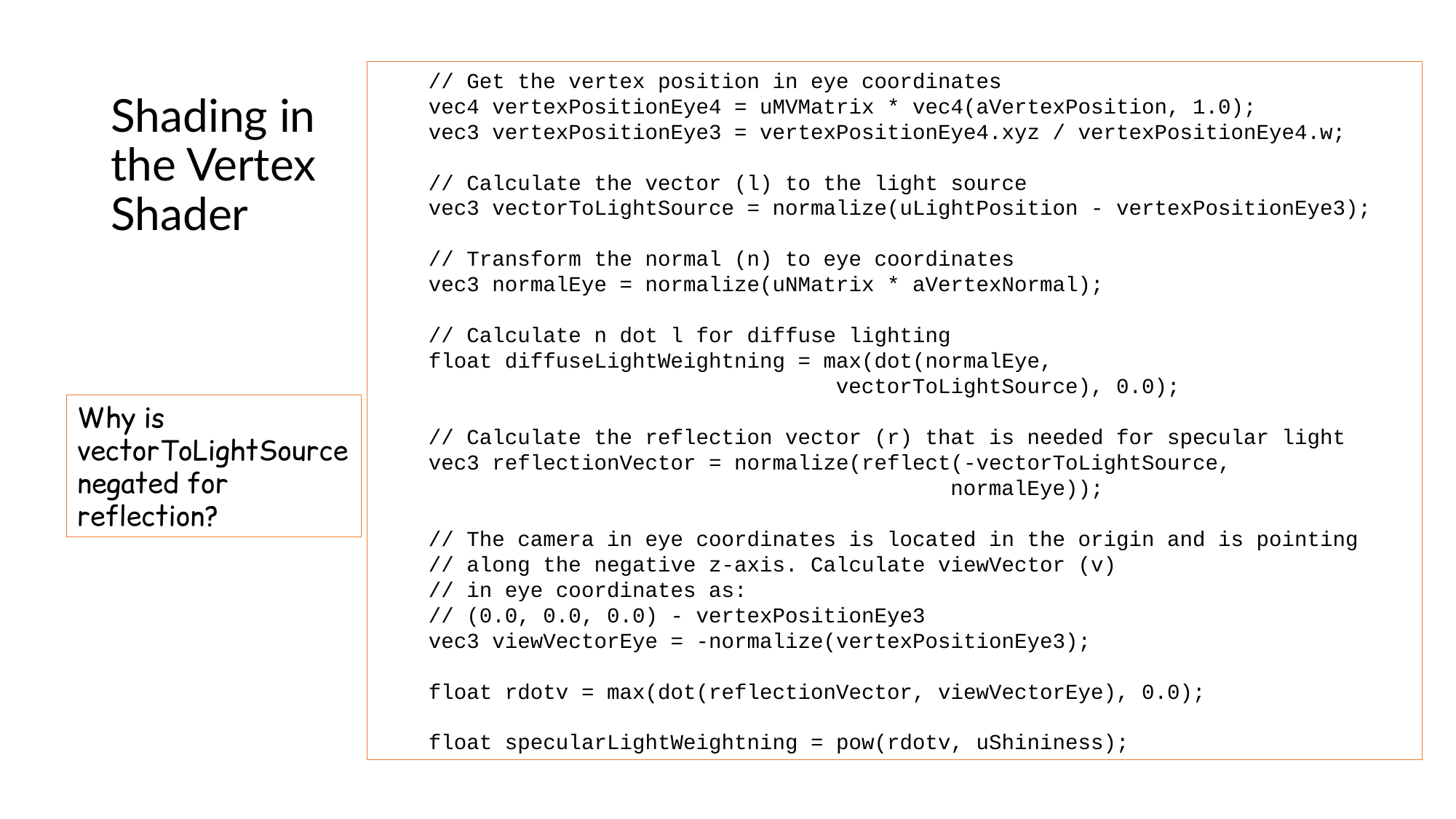

// Get the vertex position in eye coordinates
    vec4 vertexPositionEye4 = uMVMatrix * vec4(aVertexPosition, 1.0);
    vec3 vertexPositionEye3 = vertexPositionEye4.xyz / vertexPositionEye4.w;

    // Calculate the vector (l) to the light source
    vec3 vectorToLightSource = normalize(uLightPosition - vertexPositionEye3);

    // Transform the normal (n) to eye coordinates
    vec3 normalEye = normalize(uNMatrix * aVertexNormal);

    // Calculate n dot l for diffuse lighting
    float diffuseLightWeightning = max(dot(normalEye,
                                    vectorToLightSource), 0.0);

    // Calculate the reflection vector (r) that is needed for specular light
    vec3 reflectionVector = normalize(reflect(-vectorToLightSource,
                                             normalEye));

    // The camera in eye coordinates is located in the origin and is pointing
    // along the negative z-axis. Calculate viewVector (v)
    // in eye coordinates as:
    // (0.0, 0.0, 0.0) - vertexPositionEye3
    vec3 viewVectorEye = -normalize(vertexPositionEye3);

    float rdotv = max(dot(reflectionVector, viewVectorEye), 0.0);

    float specularLightWeightning = pow(rdotv, uShininess);
# Shading in the Vertex Shader
Why is vectorToLightSource negated for reflection?